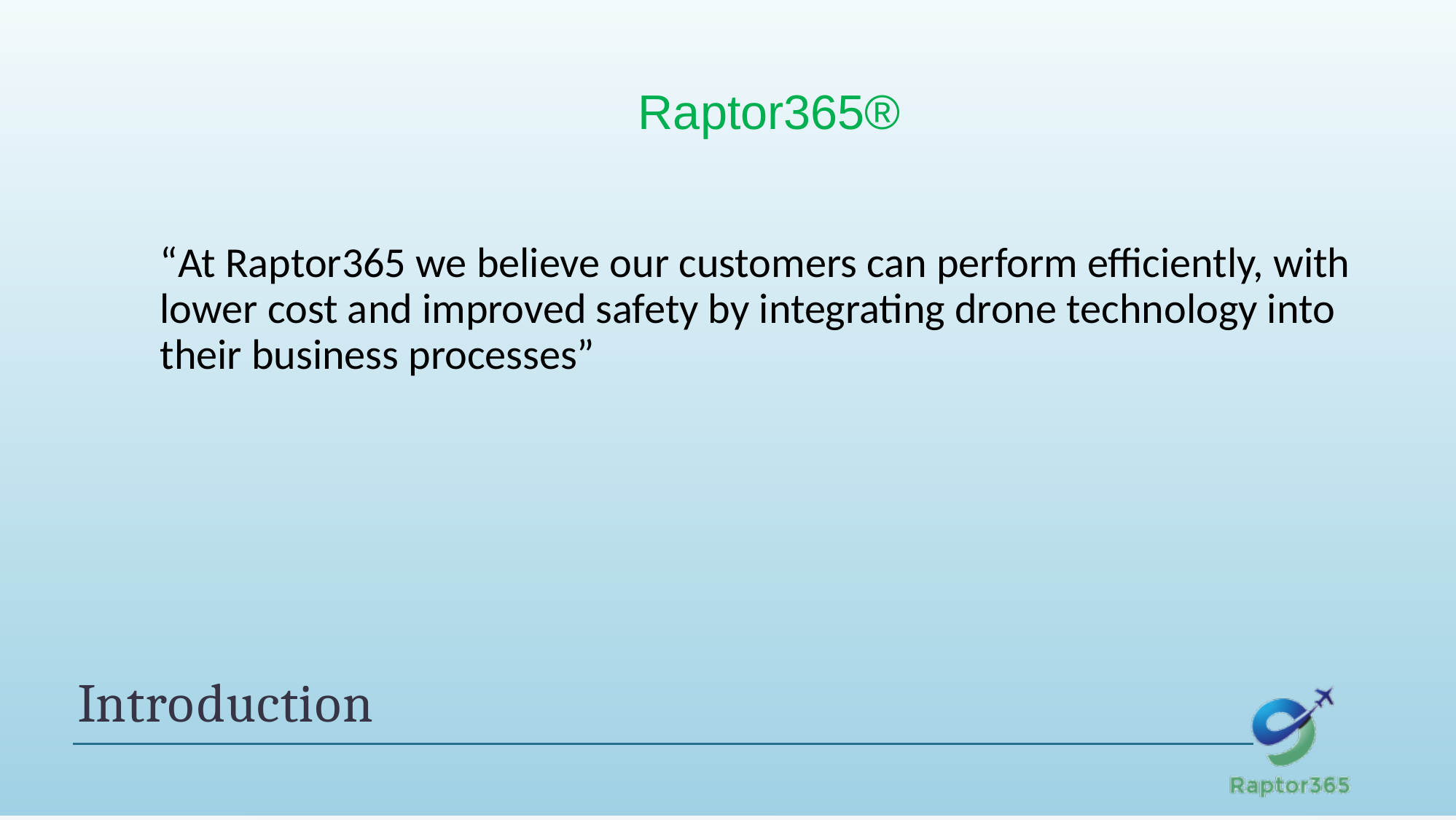

Raptor365®

“At Raptor365 we believe our customers can perform efficiently, with lower cost and improved safety by integrating drone technology into their business processes”
# Introduction